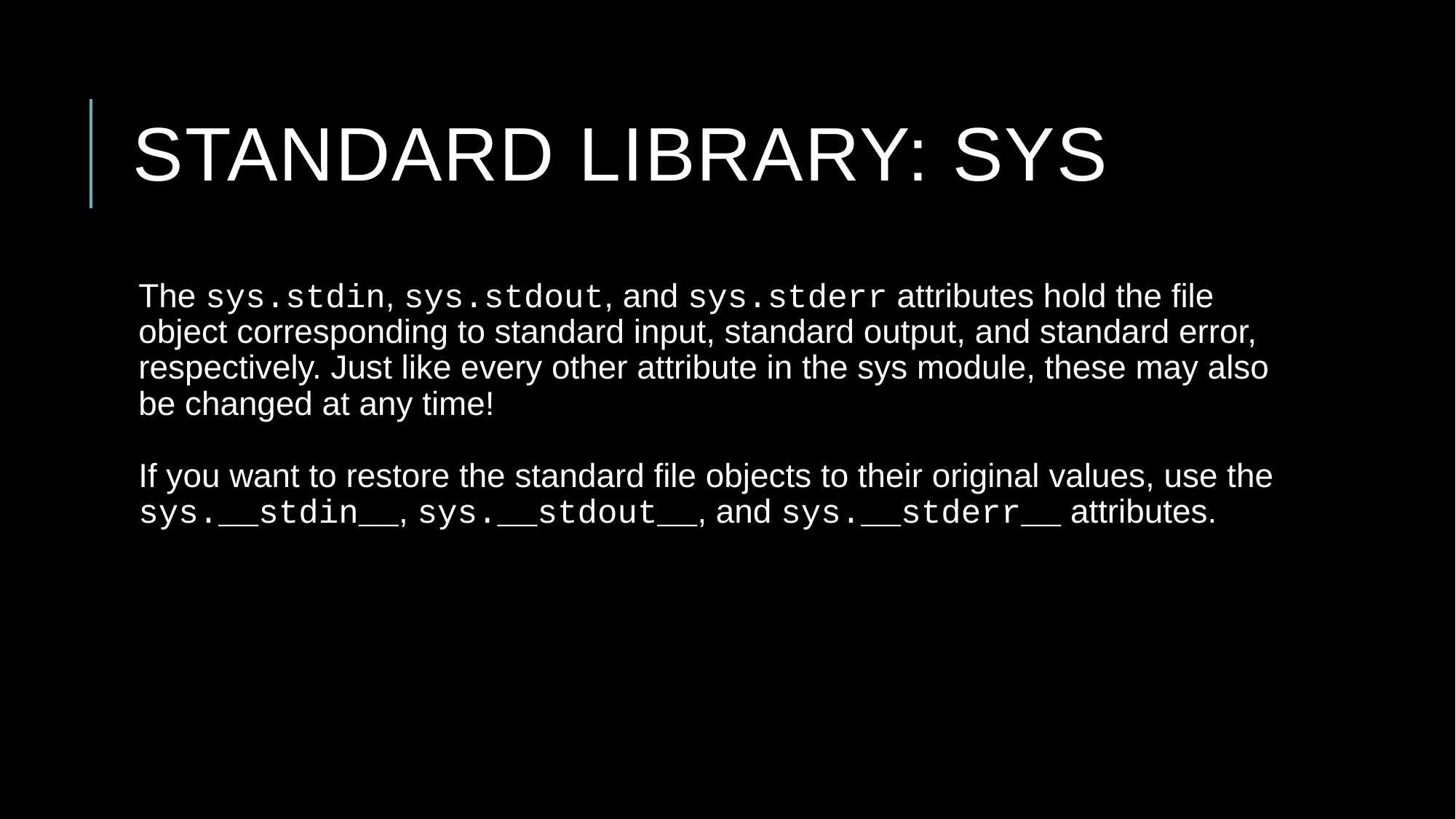

# Standard library: sys
The sys.stdin, sys.stdout, and sys.stderr attributes hold the file object corresponding to standard input, standard output, and standard error, respectively. Just like every other attribute in the sys module, these may also be changed at any time!
If you want to restore the standard file objects to their original values, use the sys.__stdin__, sys.__stdout__, and sys.__stderr__ attributes.